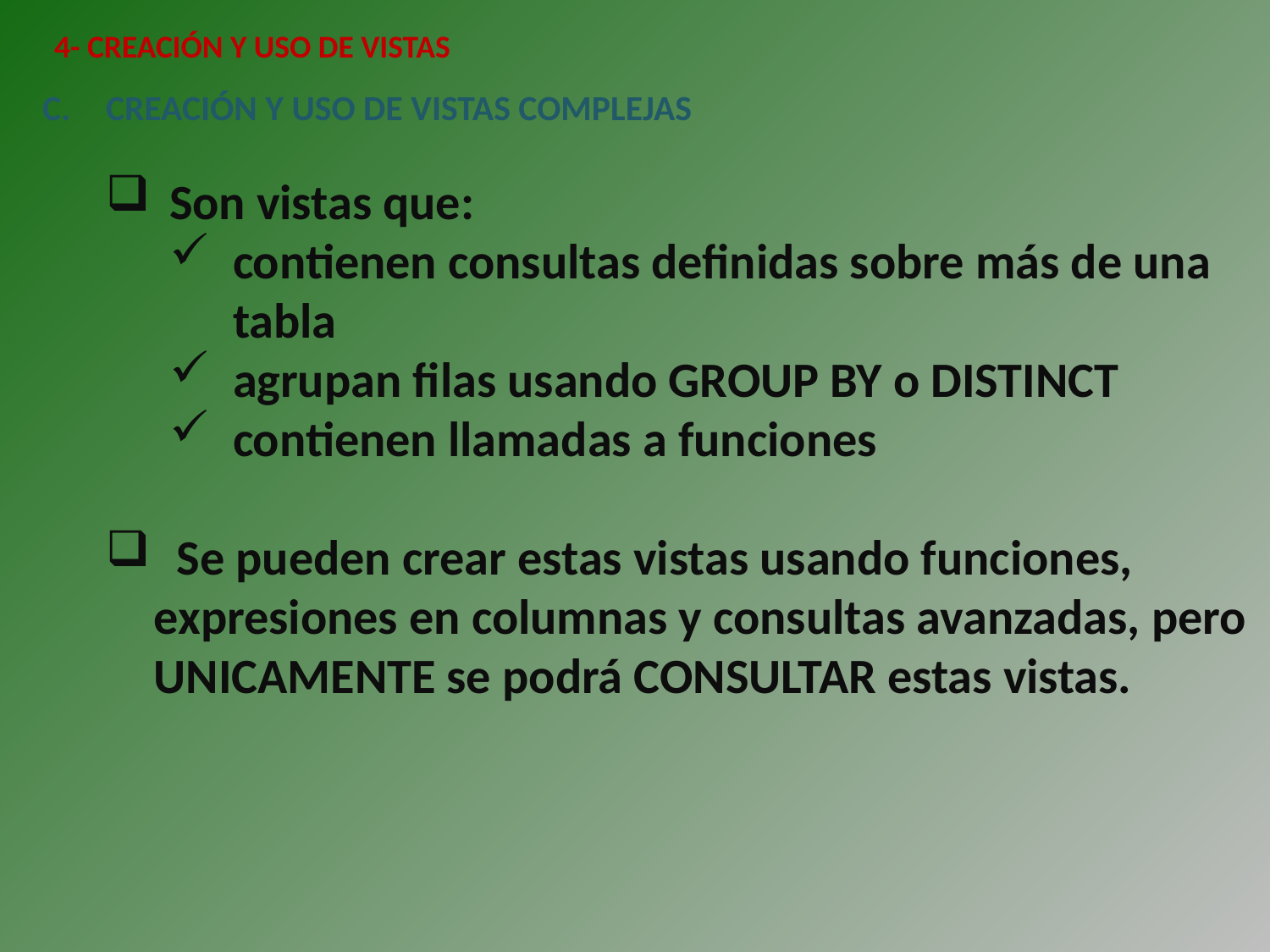

4- CREACIÓN Y USO DE VISTAS
CREACIÓN Y USO DE VISTAS COMPLEJAS

Son vistas que:
contienen consultas definidas sobre más de una tabla
agrupan filas usando GROUP BY o DISTINCT
contienen llamadas a funciones

  Se pueden crear estas vistas usando funciones, expresiones en columnas y consultas avanzadas, pero UNICAMENTE se podrá CONSULTAR estas vistas.